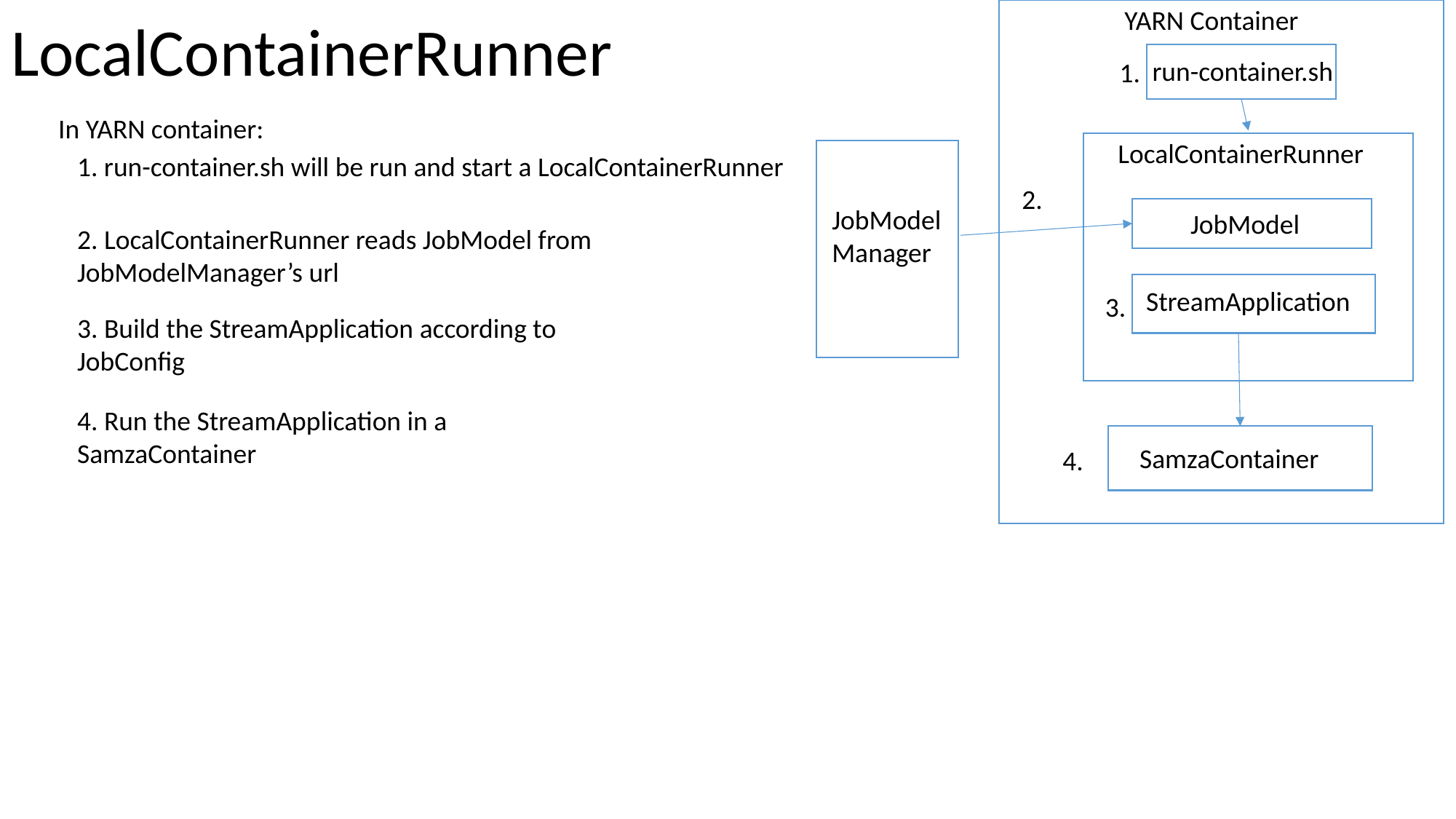

# LocalContainerRunner
YARN Container

run-container.sh
1.
In YARN container:
LocalContainerRunner

1. run-container.sh will be run and start a LocalContainerRunner
2.
JobModelManager

JobModel
2. LocalContainerRunner reads JobModel from JobModelManager’s url

StreamApplication
3.
3. Build the StreamApplication according to JobConfig
4. Run the StreamApplication in a SamzaContainer

SamzaContainer
4.